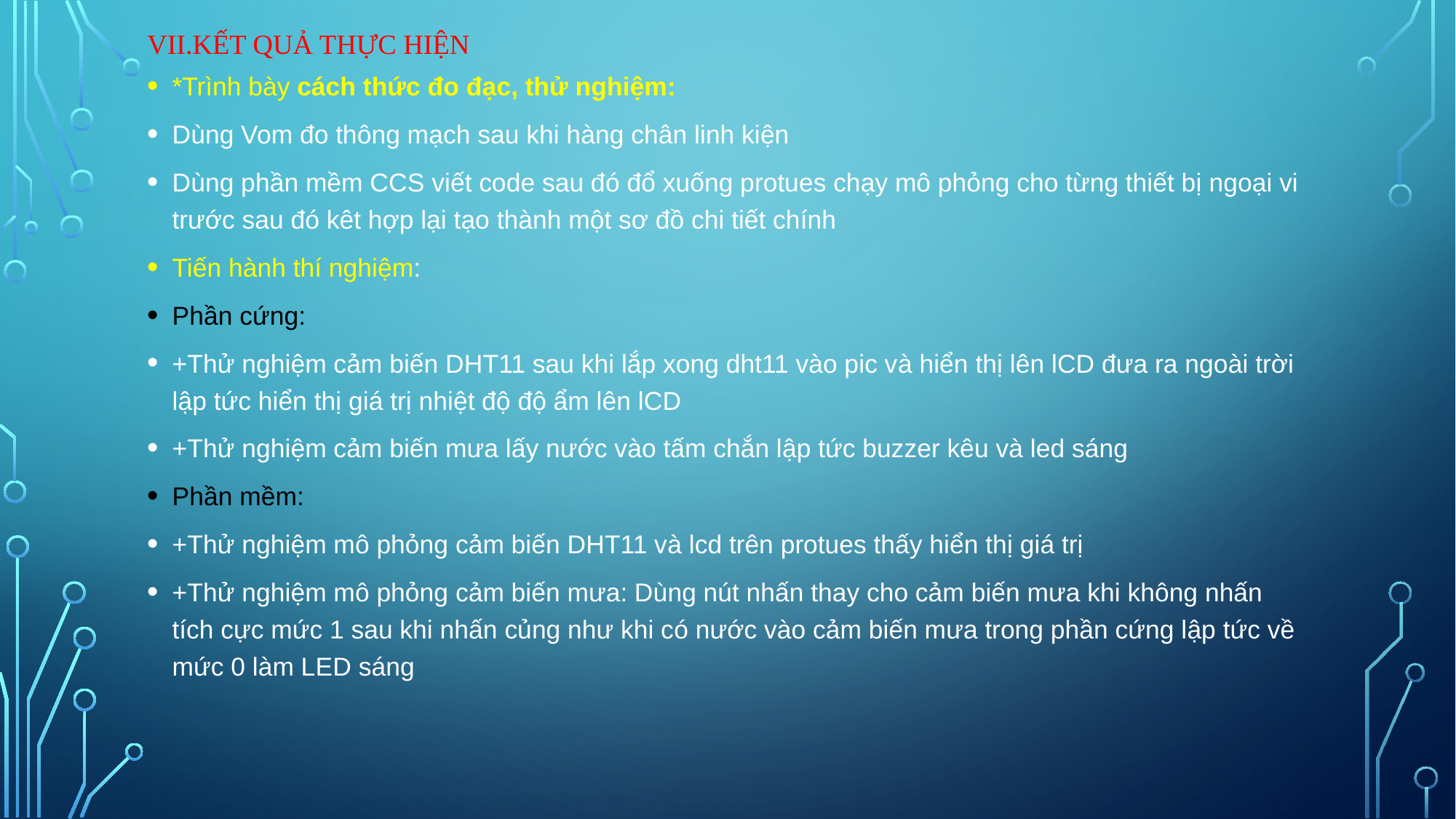

# vii.KẾT QUẢ THỰC HIỆN
*Trình bày cách thức đo đạc, thử nghiệm:
Dùng Vom đo thông mạch sau khi hàng chân linh kiện
Dùng phần mềm CCS viết code sau đó đổ xuống protues chạy mô phỏng cho từng thiết bị ngoại vi trước sau đó kêt hợp lại tạo thành một sơ đồ chi tiết chính
Tiến hành thí nghiệm:
Phần cứng:
+Thử nghiệm cảm biến DHT11 sau khi lắp xong dht11 vào pic và hiển thị lên lCD đưa ra ngoài trời lập tức hiển thị giá trị nhiệt độ độ ẩm lên lCD
+Thử nghiệm cảm biến mưa lấy nước vào tấm chắn lập tức buzzer kêu và led sáng
Phần mềm:
+Thử nghiệm mô phỏng cảm biến DHT11 và lcd trên protues thấy hiển thị giá trị
+Thử nghiệm mô phỏng cảm biến mưa: Dùng nút nhấn thay cho cảm biến mưa khi không nhấn tích cực mức 1 sau khi nhấn củng như khi có nước vào cảm biến mưa trong phần cứng lập tức về mức 0 làm LED sáng